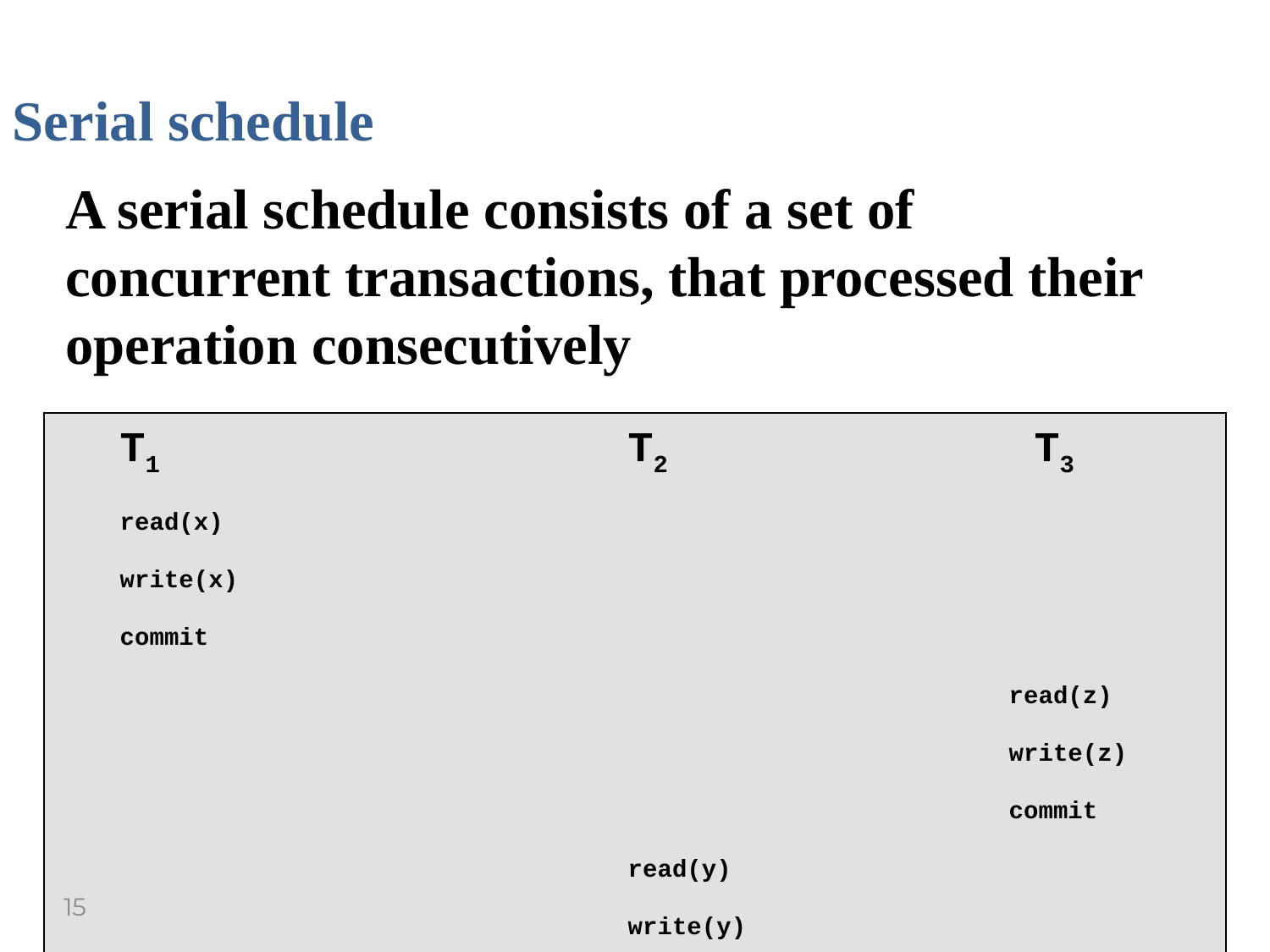

Serial schedule
A serial schedule consists of a set of concurrent transactions, that processed their operation consecutively
T1				T2			 T3
read(x)
write(x)
commit
							read(z)
							write(z)
							commit
				read(y)
				write(y)
				commit
15